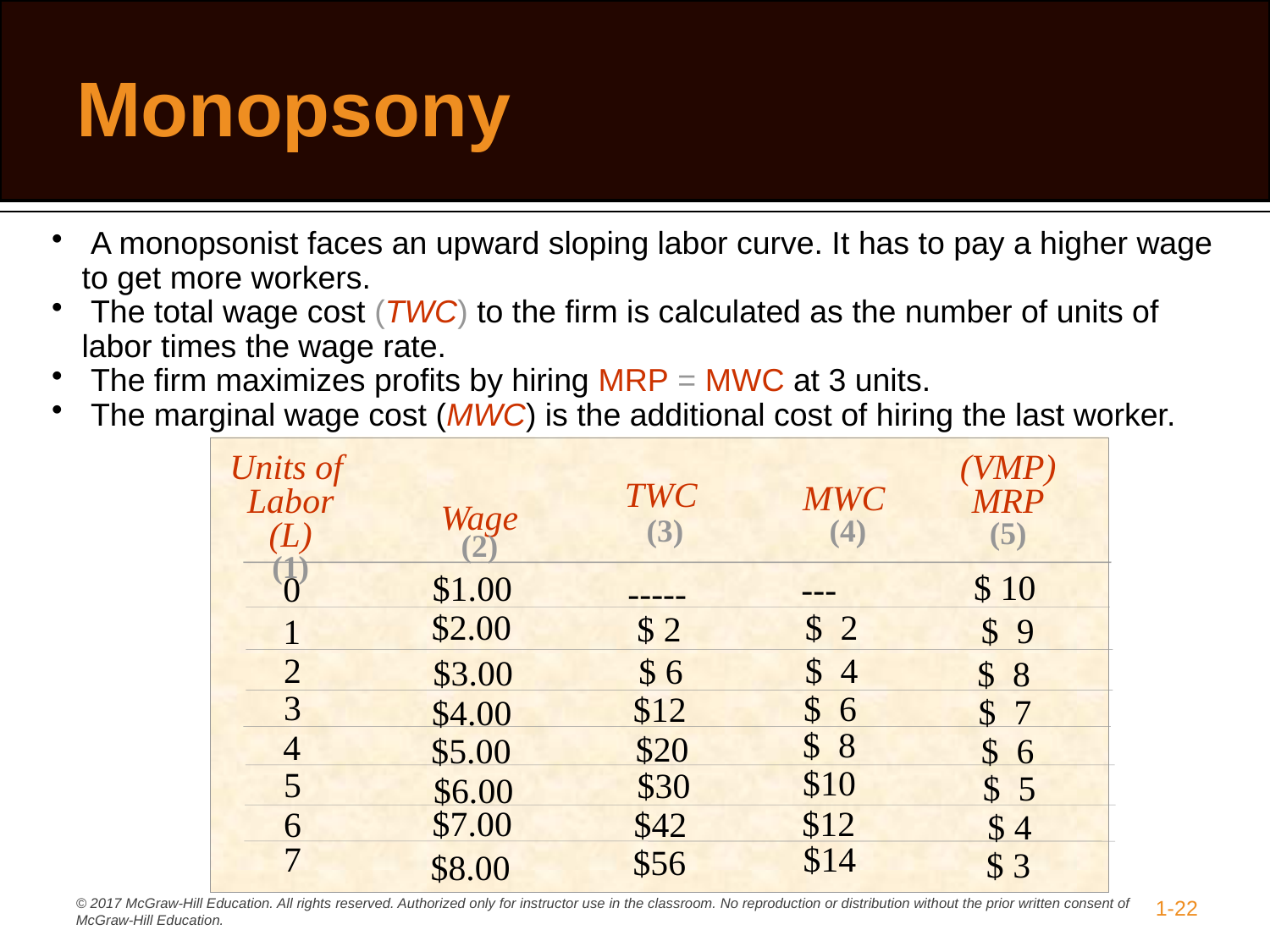

# Monopsony
 A monopsonist faces an upward sloping labor curve. It has to pay a higher wage to get more workers.
 The total wage cost (TWC) to the firm is calculated as the number of units of labor times the wage rate.
 The firm maximizes profits by hiring MRP = MWC at 3 units.
 The marginal wage cost (MWC) is the additional cost of hiring the last worker.

Wage
(2)
Units of
Labor (L)
(1)
 $1.00
 $2.00
 $3.00
 $4.00
$5.00
  $6.00
$7.00
$8.00
  0
  1
  2
  3
  4
  5
  6
  7

(VMP)
MRP
(5)
   $ 10
    $  9
    $  8
    $  7
    $  6
    $  5
     $ 4
      $ 3
MWC
 (4)
---
$  2
$  4
$  6
$  8
$10
$12
$14
TWC
 (3)
-----
 $ 2
 $ 6
  $12
  $20
  $30
  $42
  $56